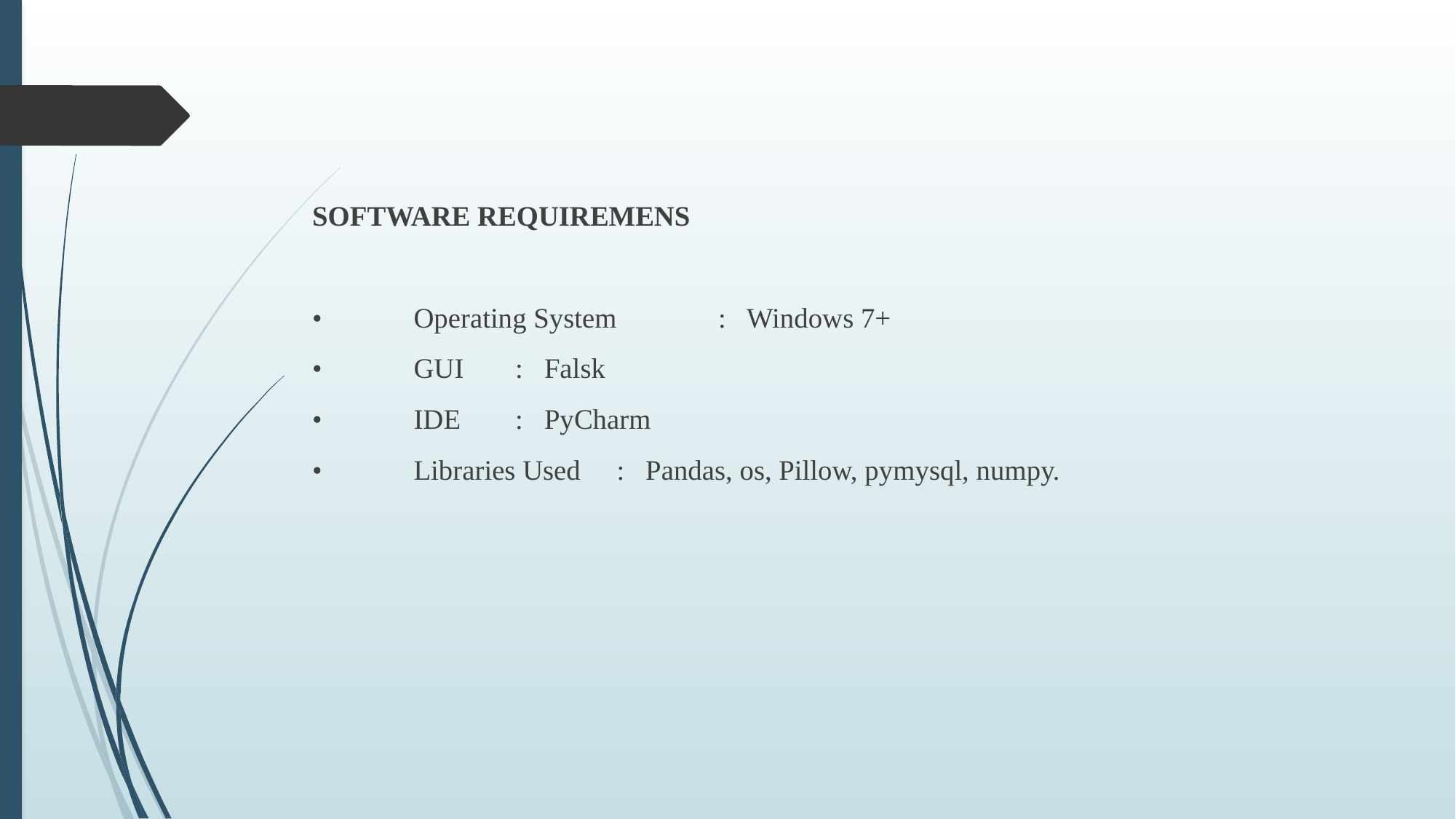

SOFTWARE REQUIREMENS

•	Operating System			:   Windows 7+
•	GUI						:   Falsk
•	IDE						:   PyCharm
•	Libraries Used			:   Pandas, os, Pillow, pymysql, numpy.